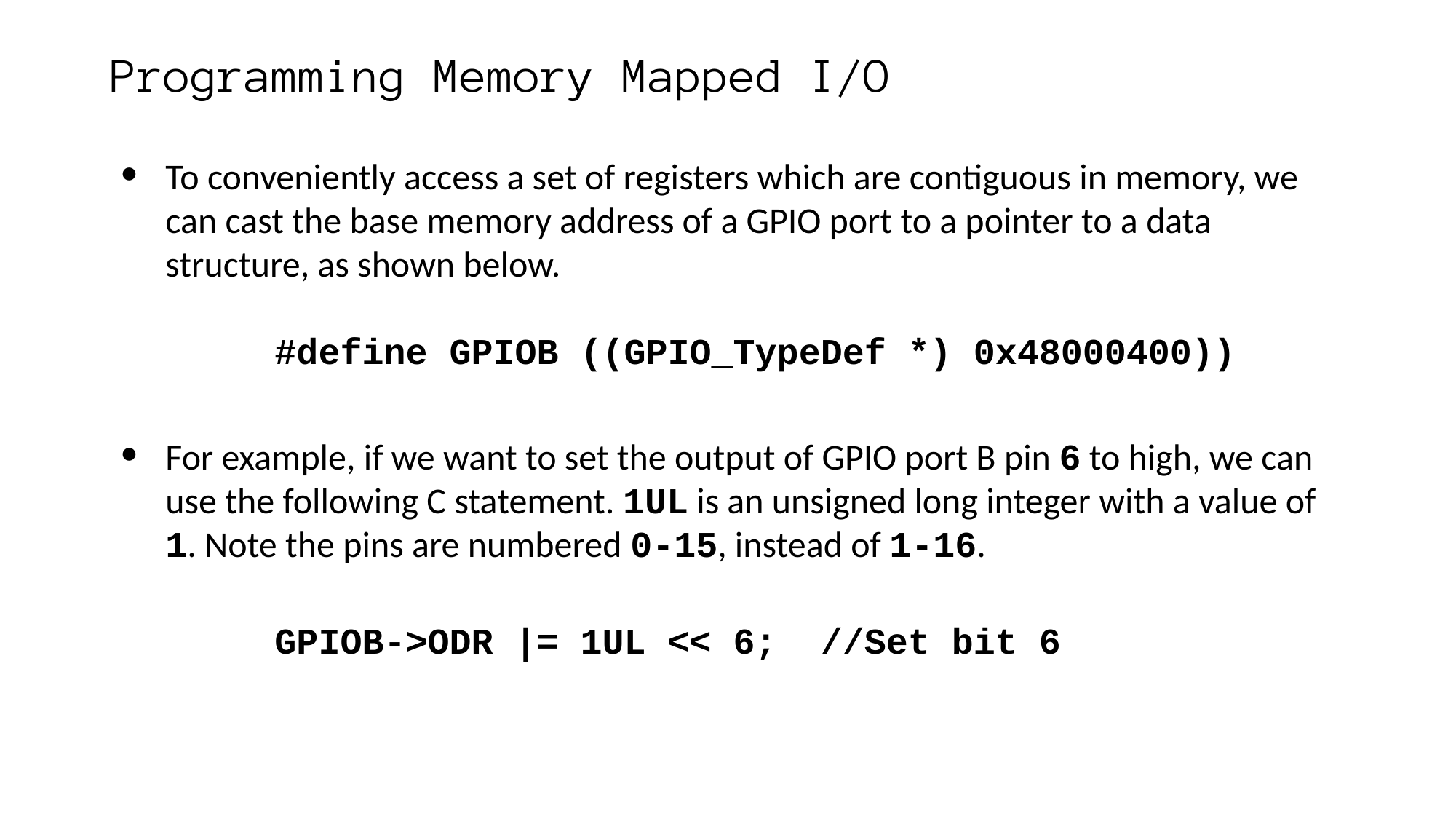

# Programming Memory Mapped I/O

To conveniently access a set of registers which are contiguous in memory, we can cast the base memory address of a GPIO port to a pointer to a data structure, as shown below.

#define GPIOB ((GPIO_TypeDef *) 0x48000400))

For example, if we want to set the output of GPIO port B pin 6 to high, we can use the following C statement. 1UL is an unsigned long integer with a value of 1. Note the pins are numbered 0-15, instead of 1-16.

GPIOB->ODR |= 1UL << 6;  //Set bit 6